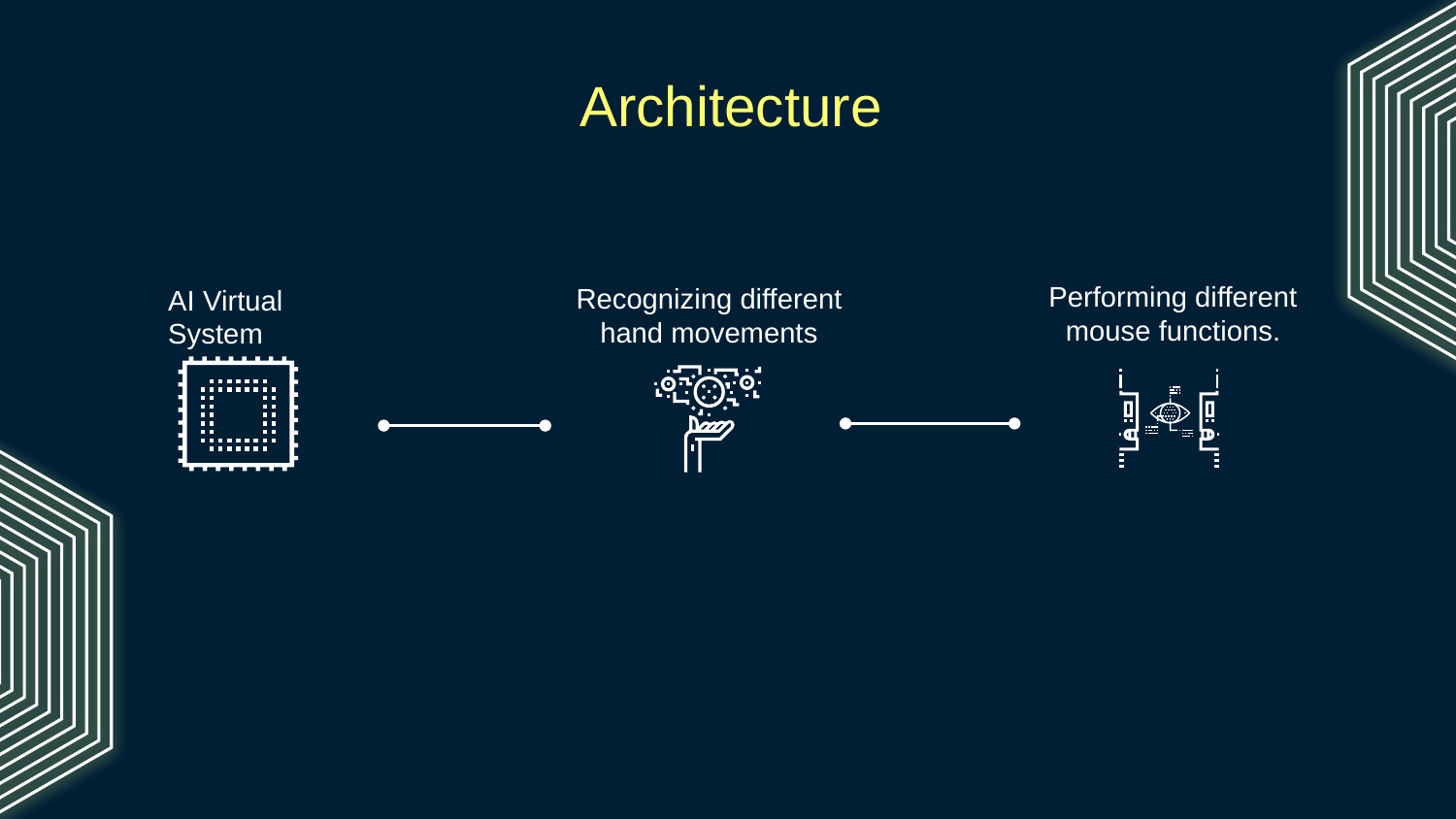

# Architecture
Performing different mouse functions.
Recognizing different hand movements
AI Virtual System